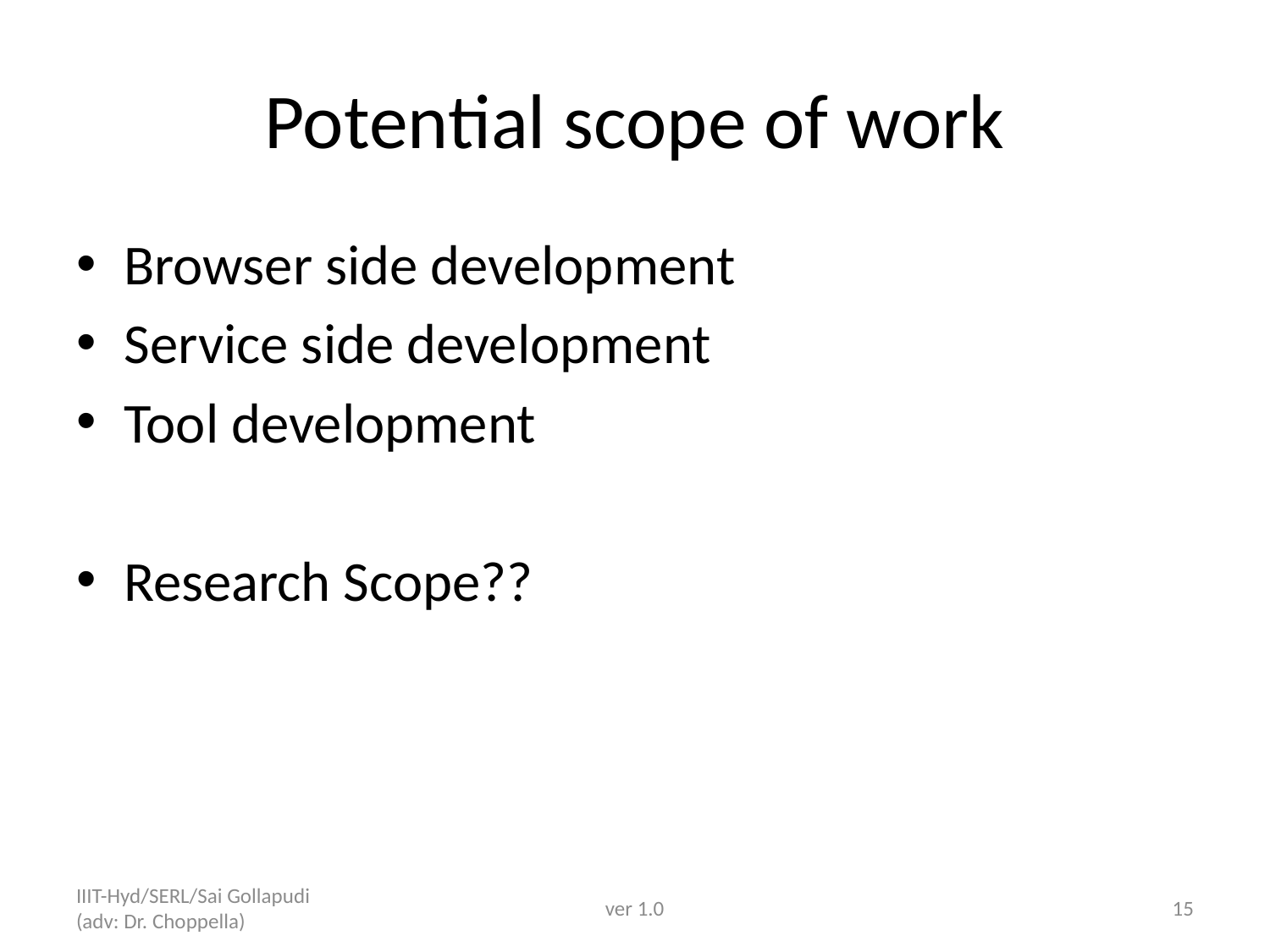

# Potential scope of work
Browser side development
Service side development
Tool development

Research Scope??

IIIT-Hyd/SERL/Sai Gollapudi (adv: Dr. Choppella)
ver 1.0
15